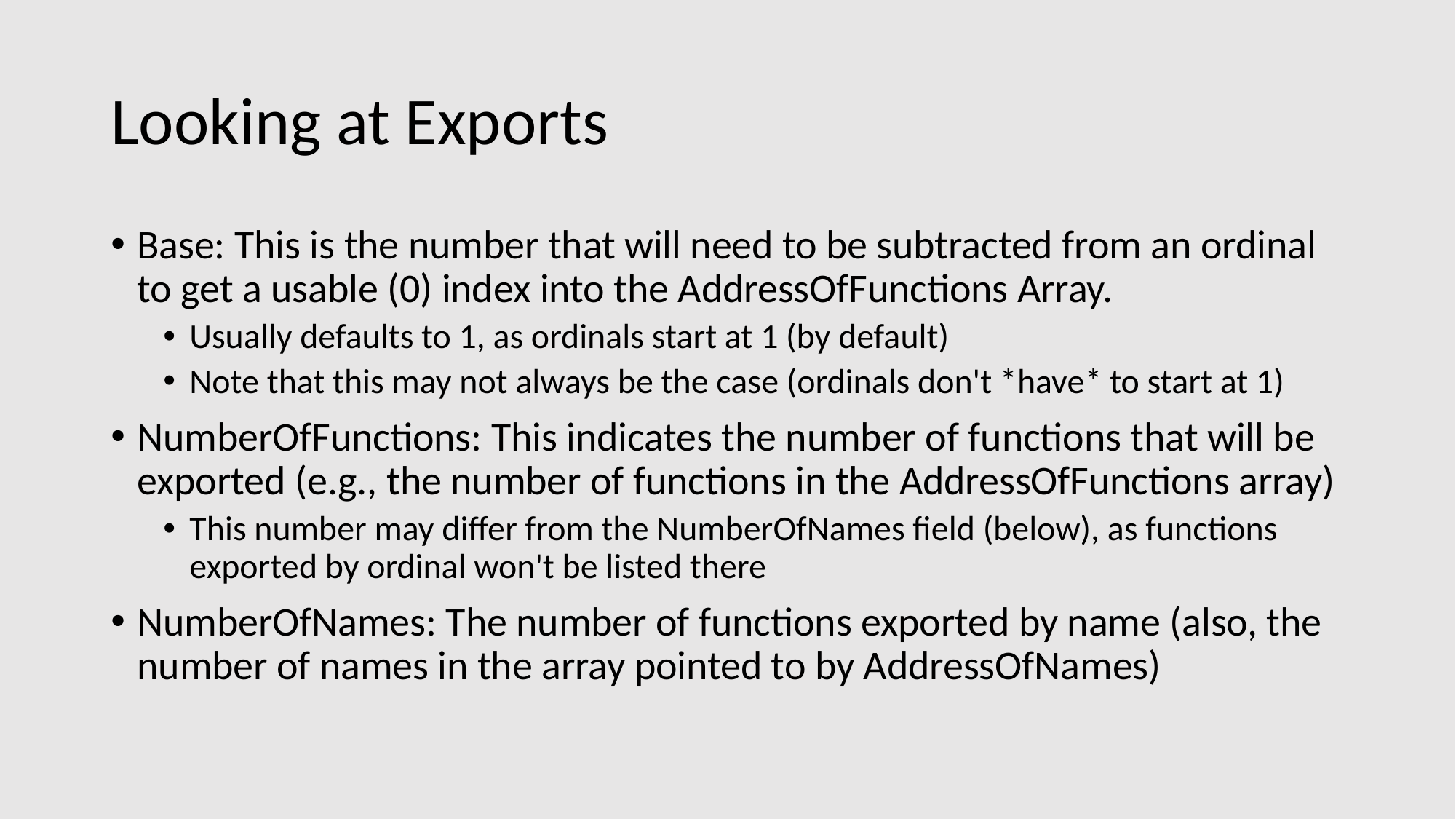

# Looking at Exports
Base: This is the number that will need to be subtracted from an ordinal to get a usable (0) index into the AddressOfFunctions Array.
Usually defaults to 1, as ordinals start at 1 (by default)
Note that this may not always be the case (ordinals don't *have* to start at 1)
NumberOfFunctions: This indicates the number of functions that will be exported (e.g., the number of functions in the AddressOfFunctions array)
This number may differ from the NumberOfNames field (below), as functions exported by ordinal won't be listed there
NumberOfNames: The number of functions exported by name (also, the number of names in the array pointed to by AddressOfNames)